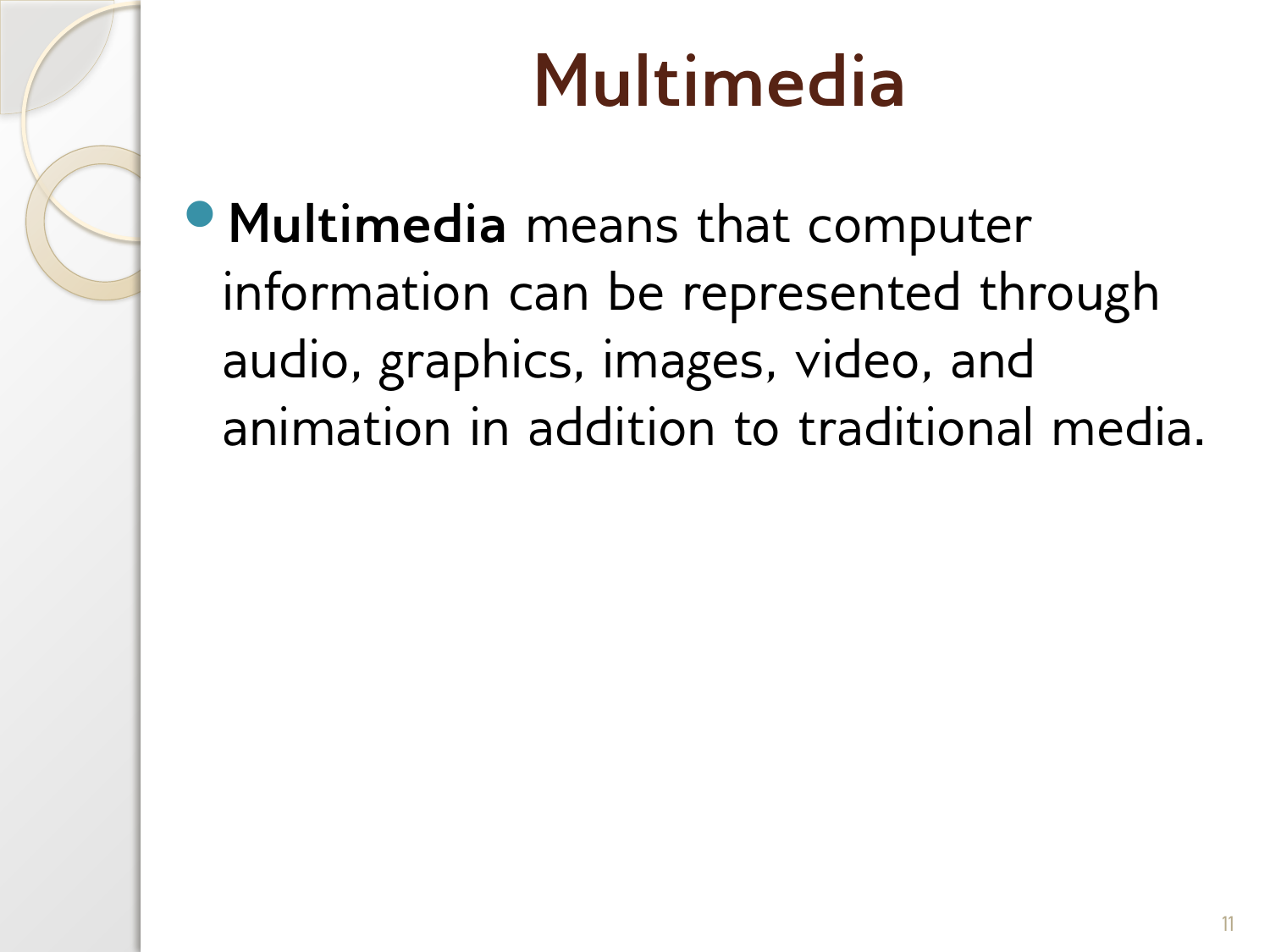

# Multimedia
Multimedia means that computer information can be represented through audio, graphics, images, video, and animation in addition to traditional media.
11